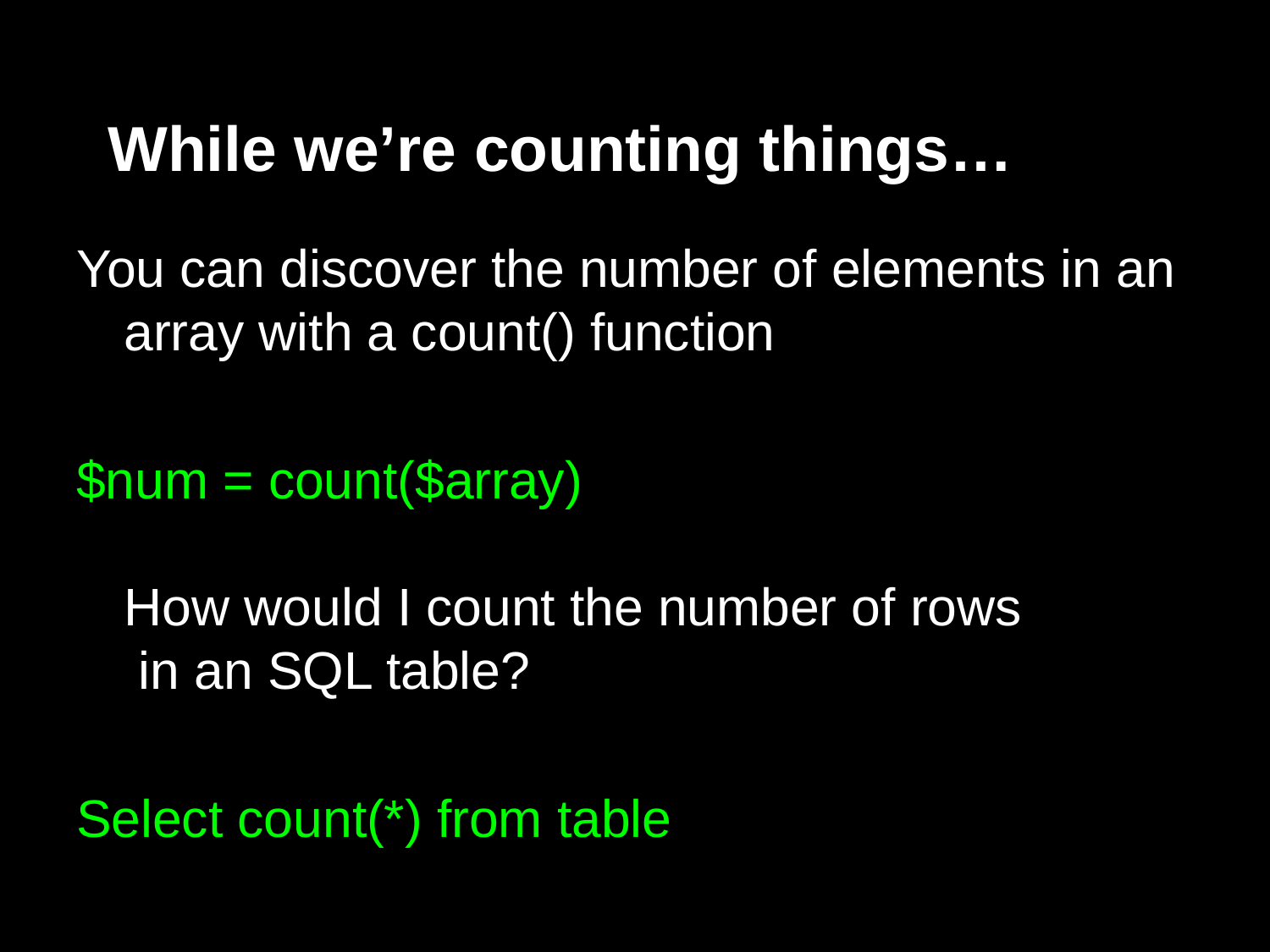

# While we’re counting things…
You can discover the number of elements in an array with a count() function

$num = count($array)
How would I count the number of rows
 in an SQL table?

Select count(*) from table